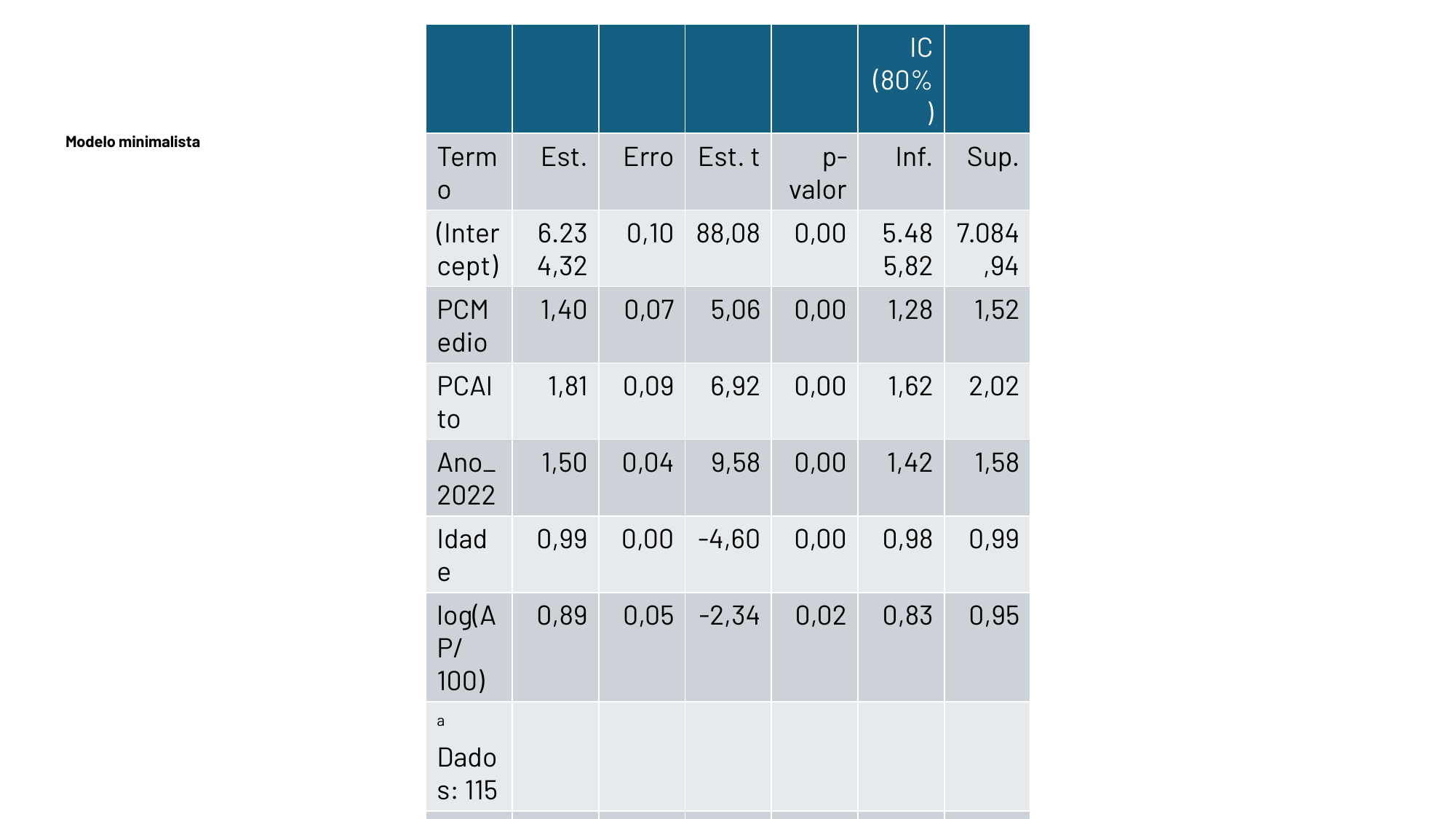

|  |  |  |  |  | IC (80%) |  |
| --- | --- | --- | --- | --- | --- | --- |
| Termo | Est. | Erro | Est. t | p-valor | Inf. | Sup. |
| (Intercept) | 6.234,32 | 0,10 | 88,08 | 0,00 | 5.485,82 | 7.084,94 |
| PCMedio | 1,40 | 0,07 | 5,06 | 0,00 | 1,28 | 1,52 |
| PCAlto | 1,81 | 0,09 | 6,92 | 0,00 | 1,62 | 2,02 |
| Ano\_2022 | 1,50 | 0,04 | 9,58 | 0,00 | 1,42 | 1,58 |
| Idade | 0,99 | 0,00 | -4,60 | 0,00 | 0,98 | 0,99 |
| log(AP/100) | 0,89 | 0,05 | -2,34 | 0,02 | 0,83 | 0,95 |
| a Dados: 115 |  |  |  |  |  |  |
| b R2: 0,81 |  |  |  |  |  |  |
| c R2aj: 0,80 |  |  |  |  |  |  |
Modelo minimalista